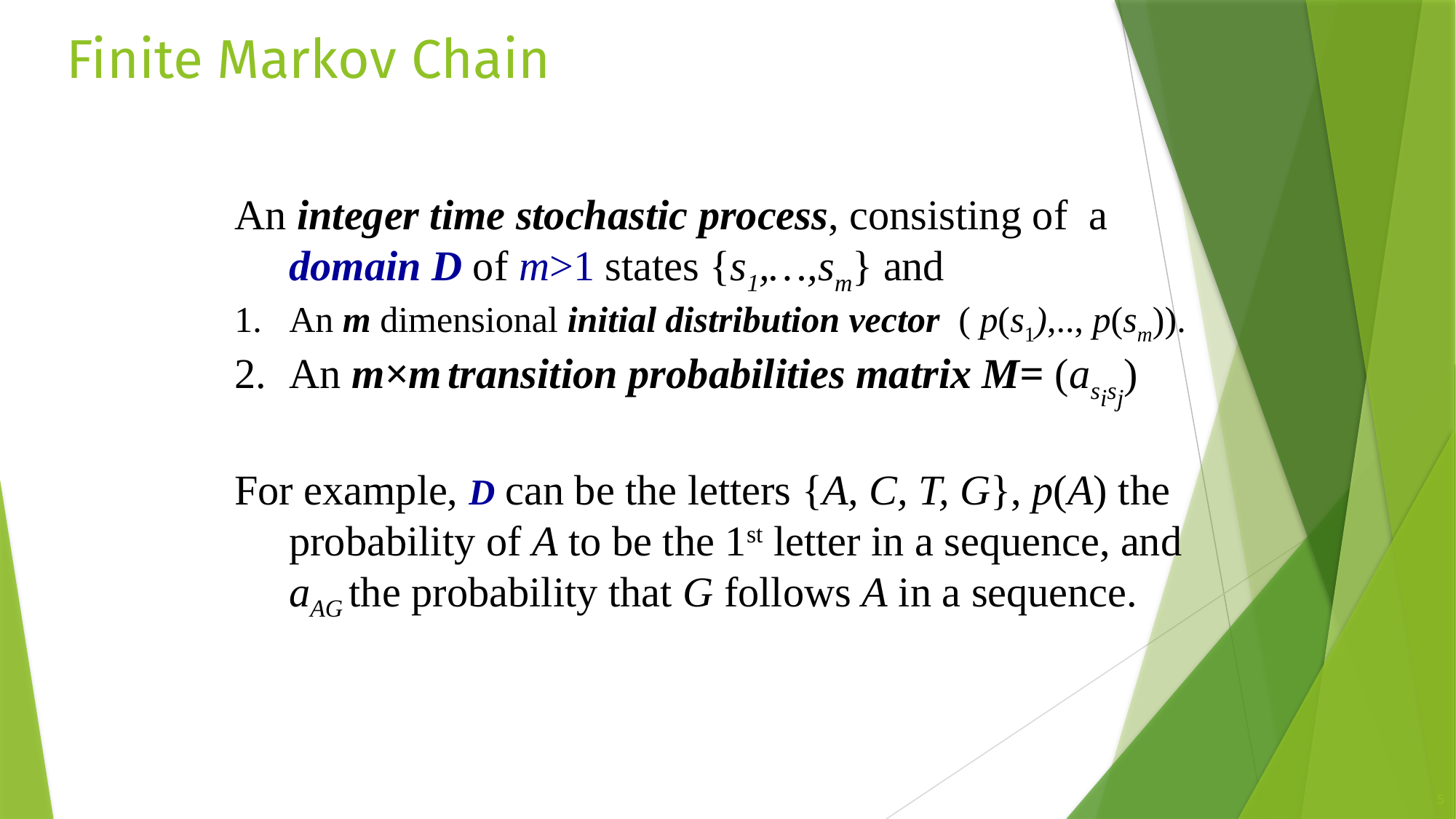

# Finite Markov Chain
An integer time stochastic process, consisting of  a domain D of m>1 states {s1,…,sm} and
An m dimensional initial distribution vector  ( p(s1),.., p(sm)).
An m×m transition probabilities matrix M= (asisj)

For example, D can be the letters {A, C, T, G}, p(A) the probability of A to be the 1st letter in a sequence, and  aAG the probability that G follows A in a sequence.

5